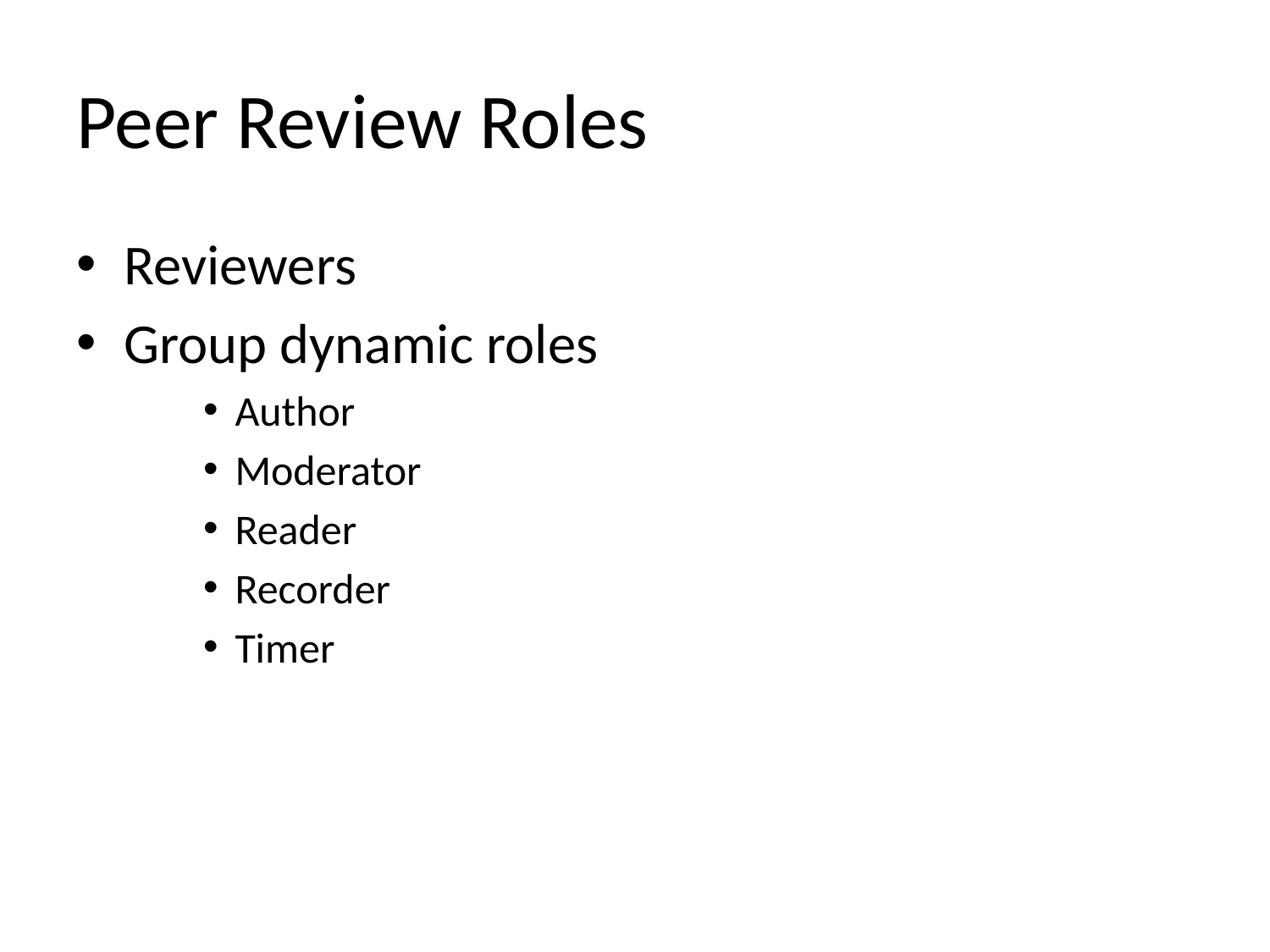

# Peer Review Roles
Reviewers
Group dynamic roles
Author
Moderator
Reader
Recorder
Timer